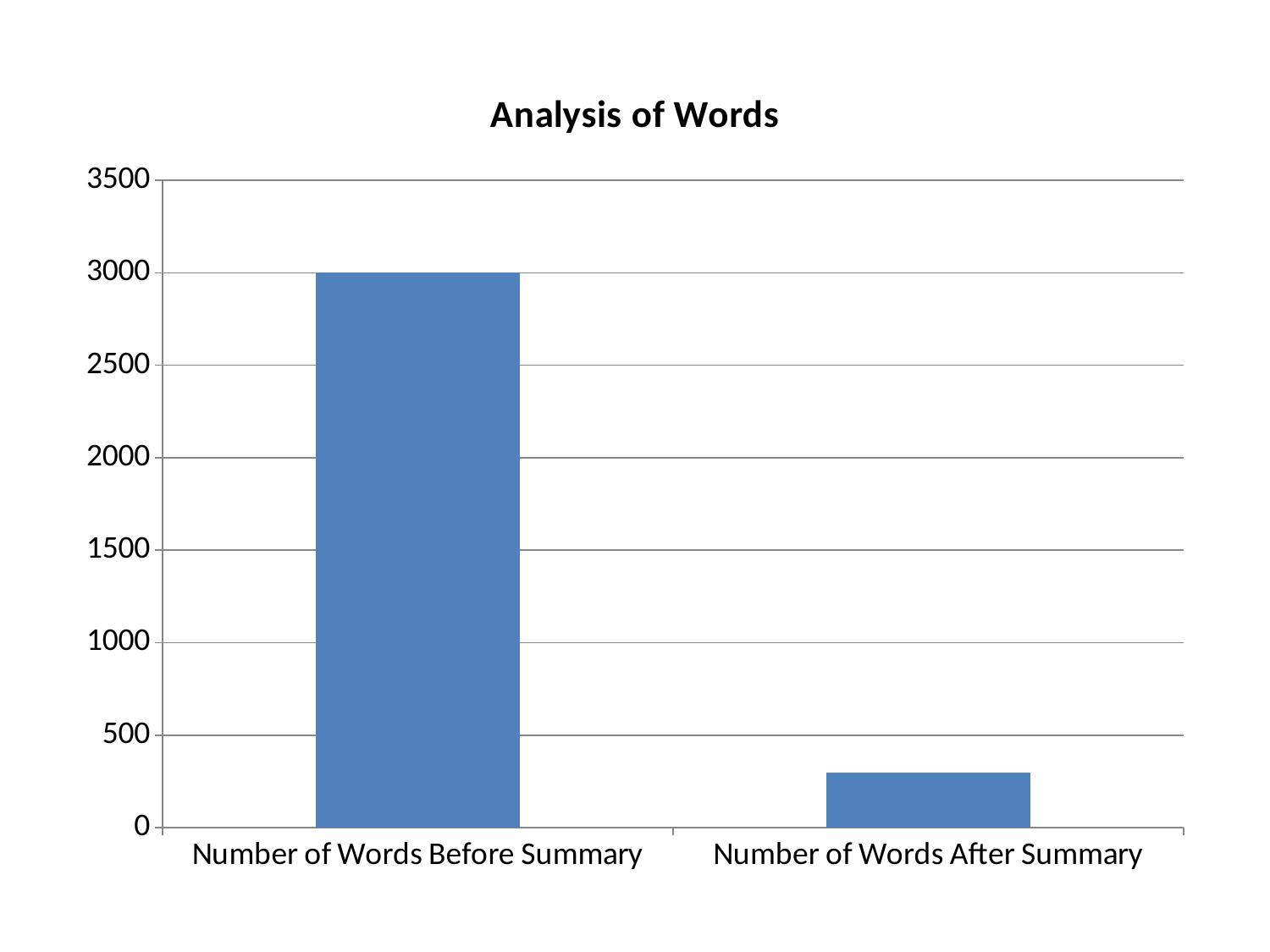

### Chart

| Category | Analysis of Words |
|---|---|
| Number of Words Before Summary | 3000.0 |
| Number of Words After Summary | 300.0 |